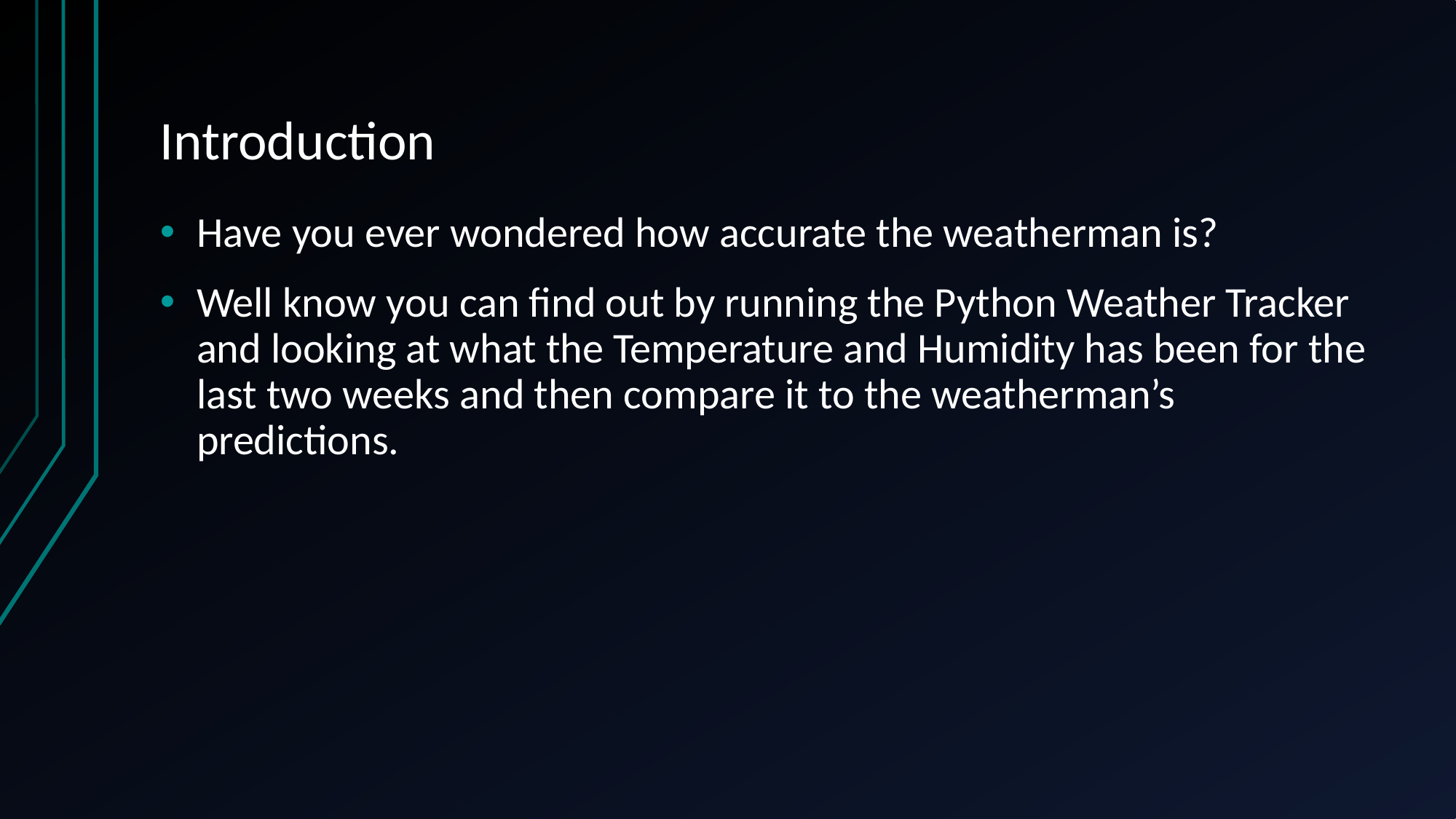

# Introduction
Have you ever wondered how accurate the weatherman is?
Well know you can find out by running the Python Weather Tracker and looking at what the Temperature and Humidity has been for the last two weeks and then compare it to the weatherman’s predictions.